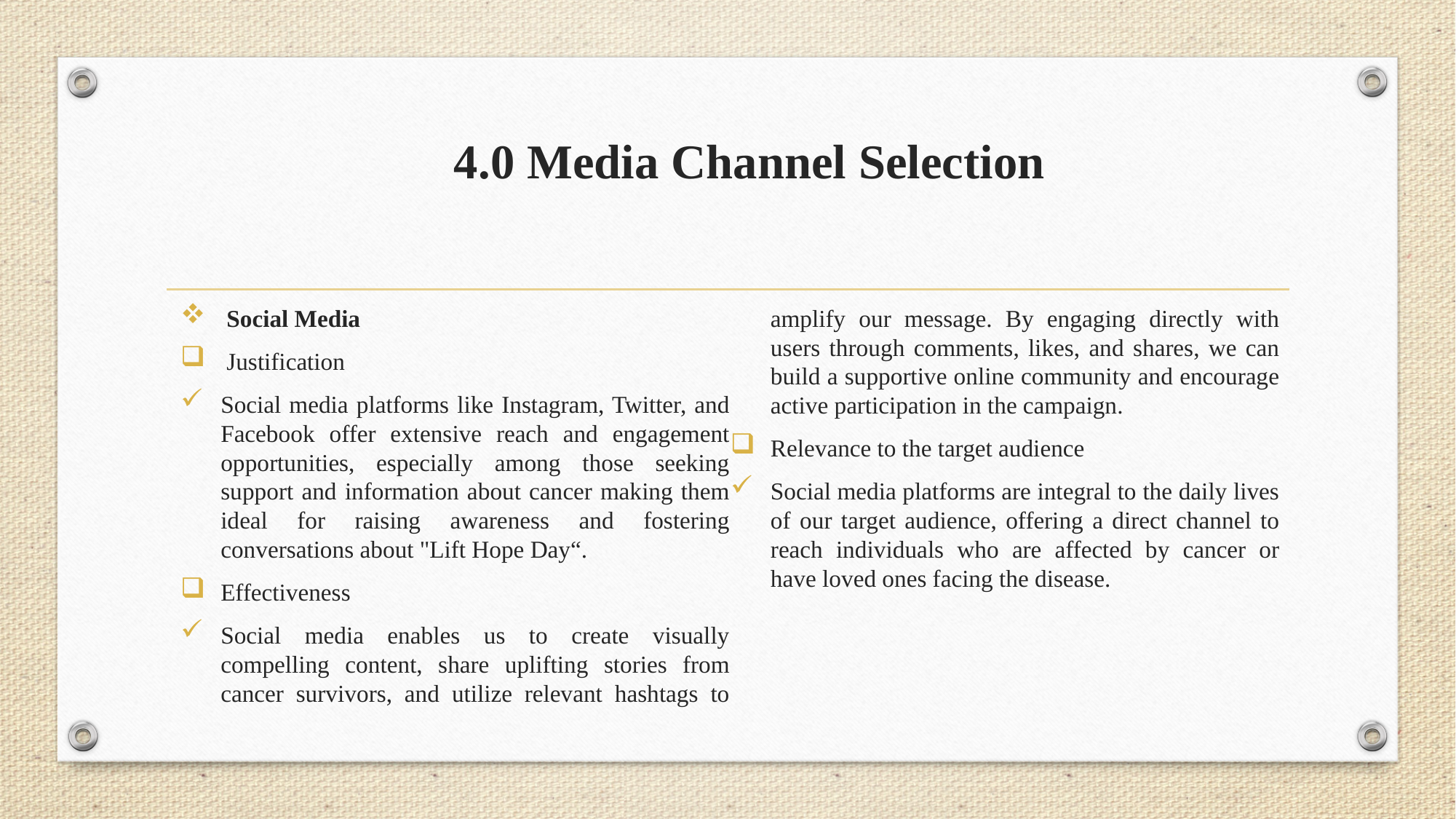

# 4.0 Media Channel Selection
 Social Media
 Justification
Social media platforms like Instagram, Twitter, and Facebook offer extensive reach and engagement opportunities, especially among those seeking support and information about cancer making them ideal for raising awareness and fostering conversations about "Lift Hope Day“.
Effectiveness
Social media enables us to create visually compelling content, share uplifting stories from cancer survivors, and utilize relevant hashtags to amplify our message. By engaging directly with users through comments, likes, and shares, we can build a supportive online community and encourage active participation in the campaign.
Relevance to the target audience
Social media platforms are integral to the daily lives of our target audience, offering a direct channel to reach individuals who are affected by cancer or have loved ones facing the disease.